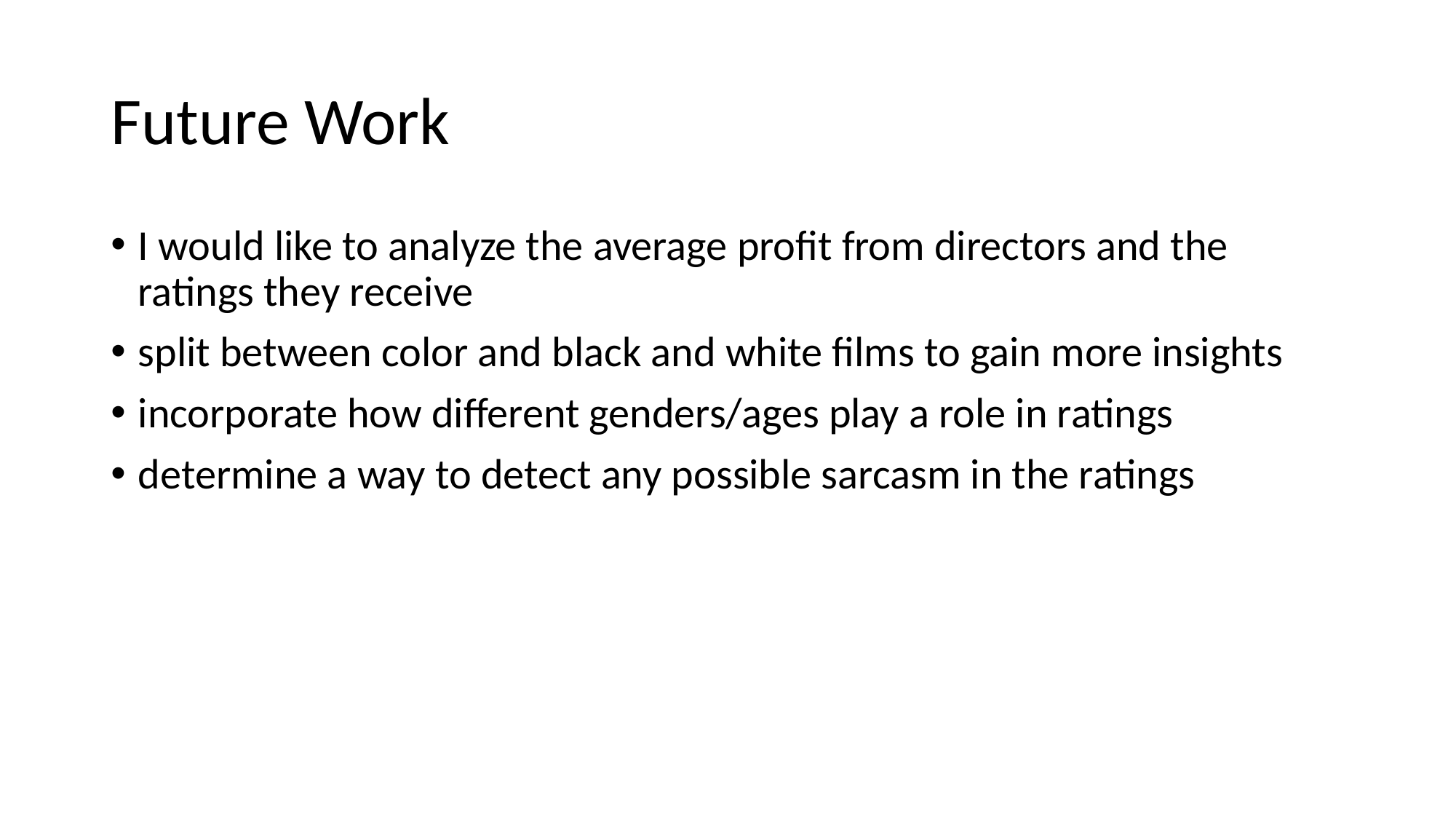

# Future Work
I would like to analyze the average profit from directors and the ratings they receive
split between color and black and white films to gain more insights
incorporate how different genders/ages play a role in ratings
determine a way to detect any possible sarcasm in the ratings